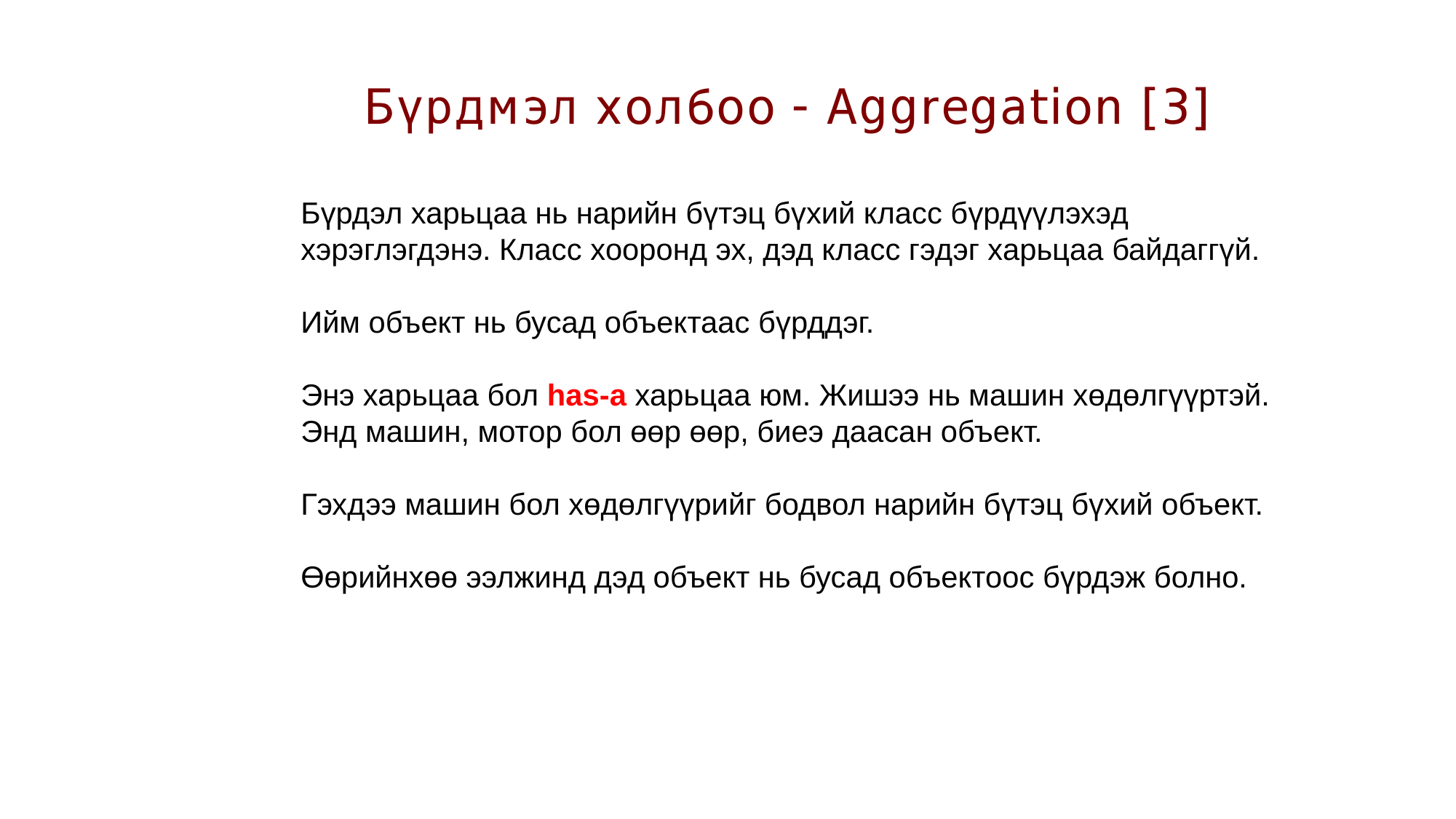

Бүрдмэл холбоо - Aggregation [3]
Бүрдэл харьцаа нь нарийн бүтэц бүхий класс бүрдүүлэхэд хэрэглэгдэнэ. Класс хооронд эх, дэд класс гэдэг харьцаа байдаггүй.

Ийм объект нь бусад объектаас бүрддэг.

Энэ харьцаа бол has-a харьцаа юм. Жишээ нь машин хөдөлгүүртэй. Энд машин, мотор бол өөр өөр, биеэ даасан объект.

Гэхдээ машин бол хөдөлгүүрийг бодвол нарийн бүтэц бүхий объект.

Өөрийнхөө ээлжинд дэд объект нь бусад объектоос бүрдэж болно.